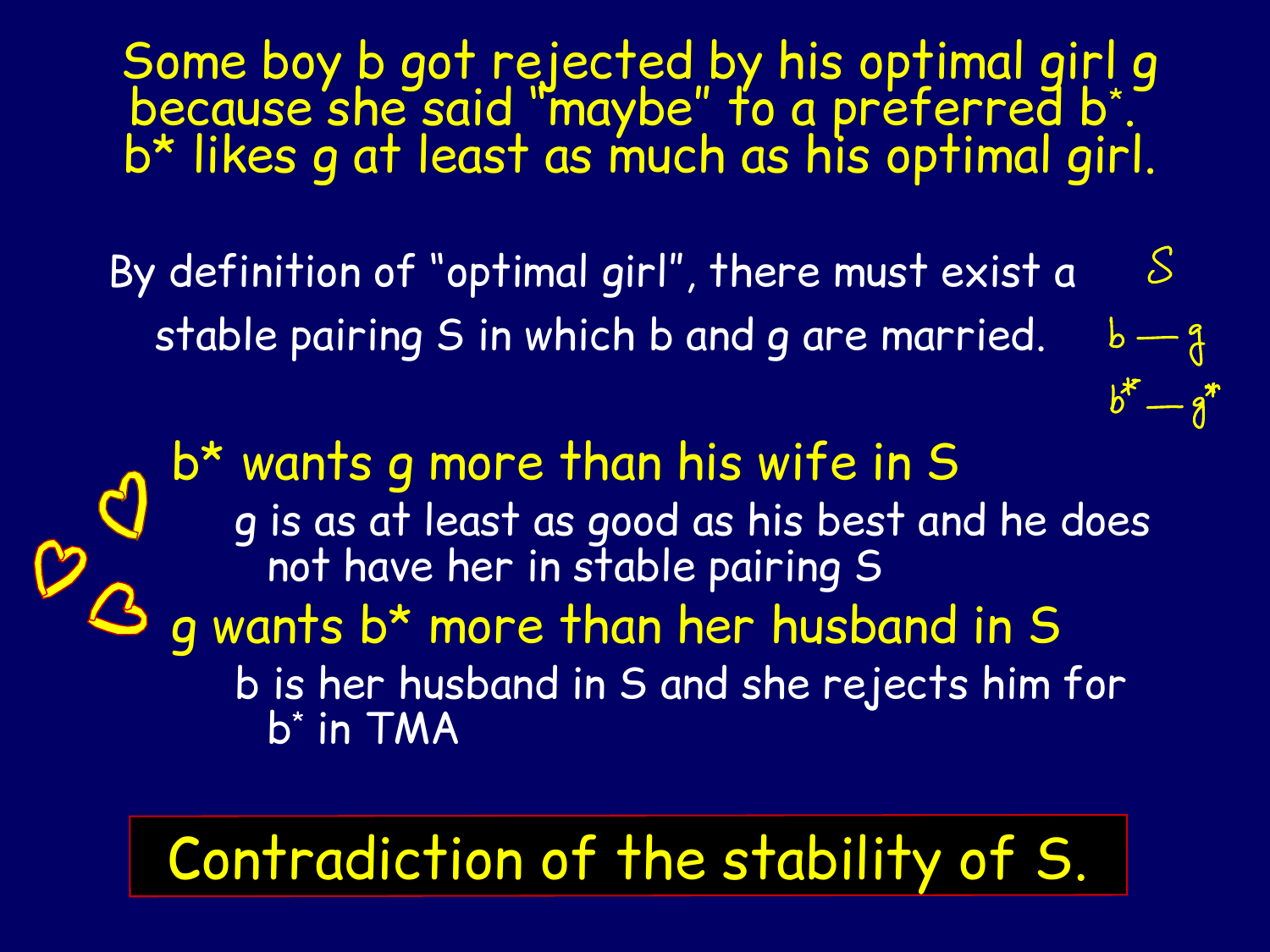

# Some boy b got rejected by his optimal girl g because she said “maybe” to a preferred b*. b* likes g at least as much as his optimal girl.
By definition of “optimal girl”, there must exist a stable pairing S in which b and g are married.

b* wants g more than his wife in S
g is as at least as good as his best and he does not have her in stable pairing S
g wants b* more than her husband in S
b is her husband in S and she rejects him for b* in TMA

Contradiction of the stability of S.